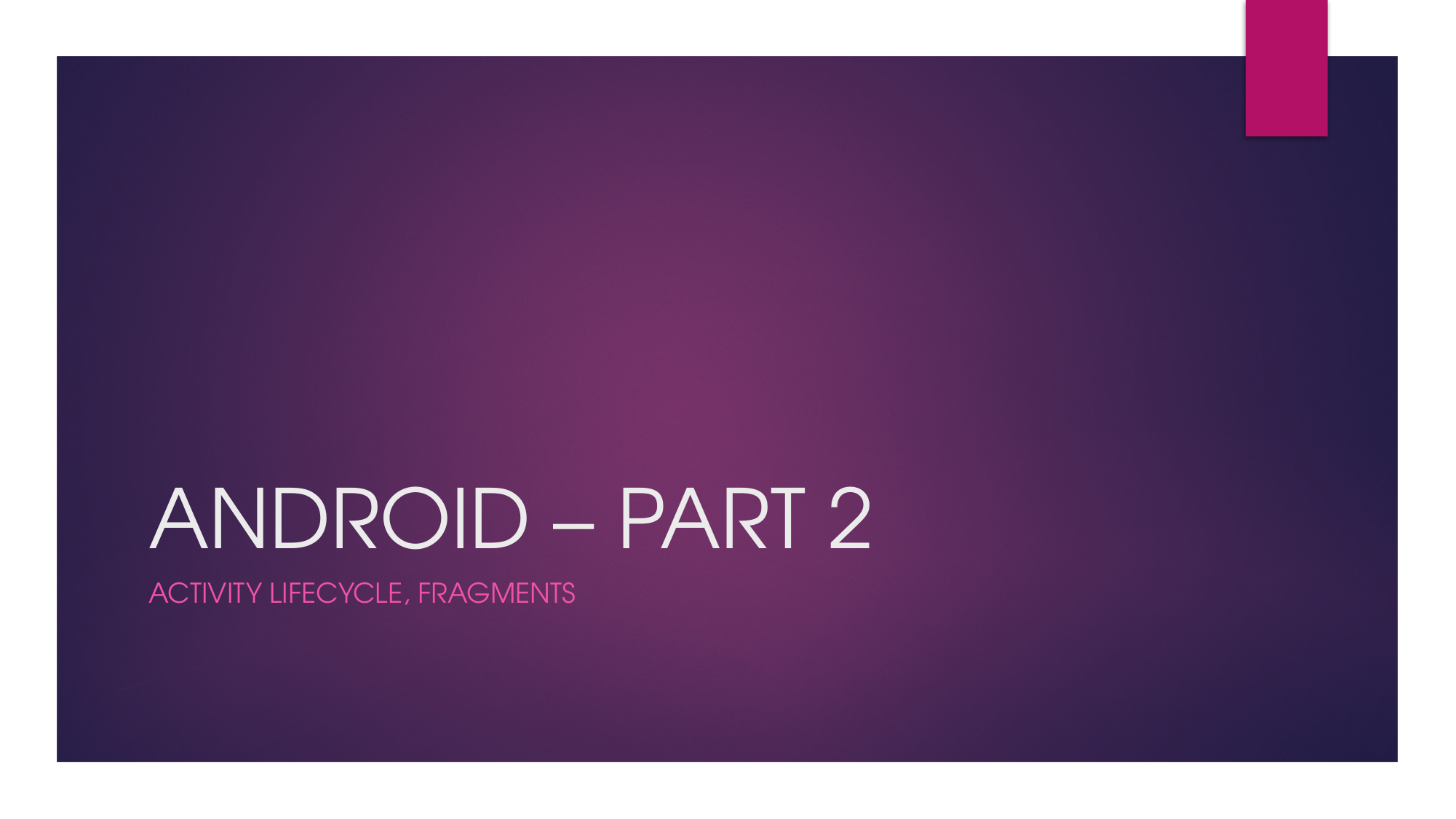

# ANDROID – PART 2
Activity Lifecycle, Fragments